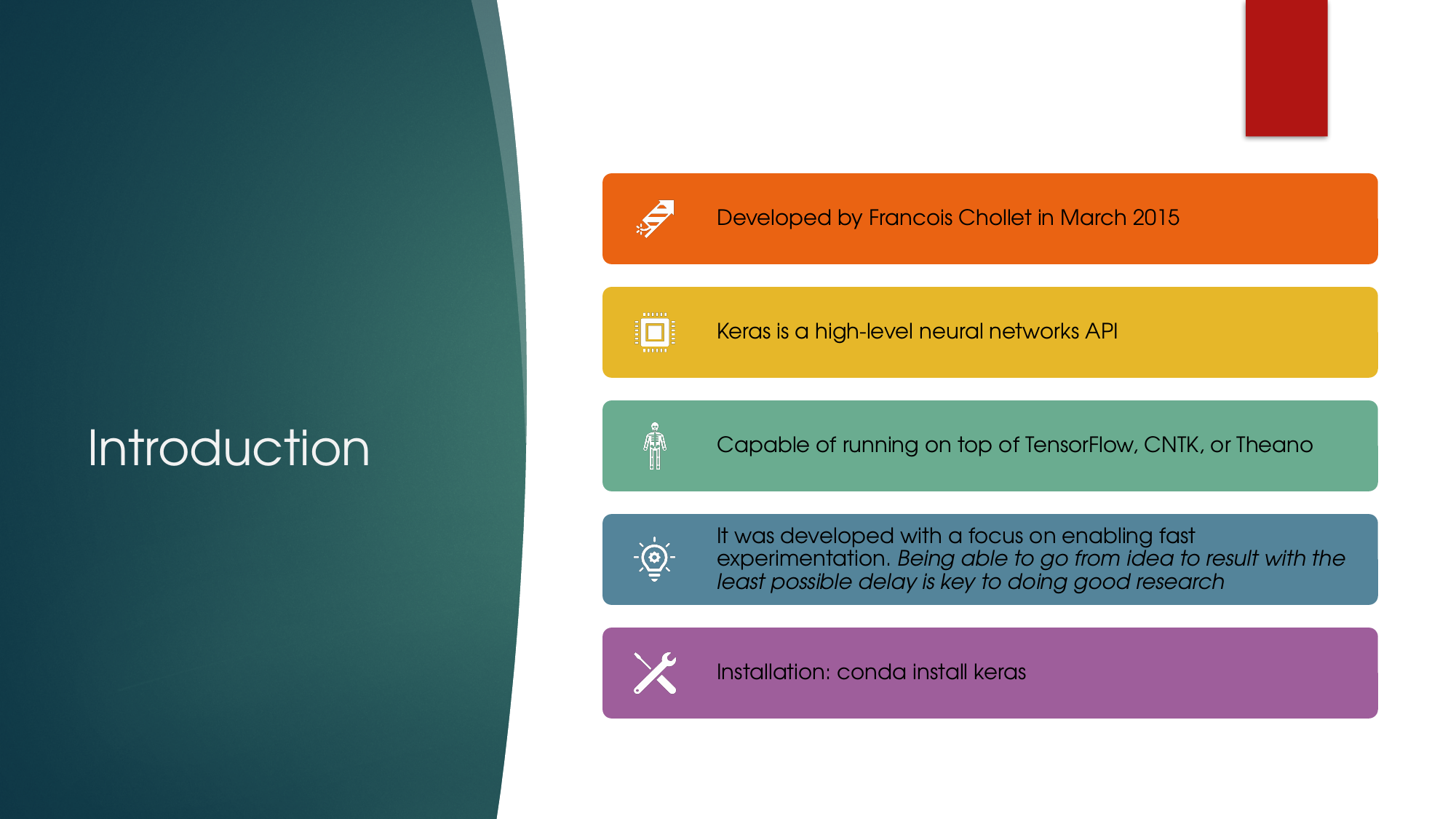

# Introduction
Developed by Francois Chollet in March 2015
Keras is a high-level neural networks API
Capable of running on top of TensorFlow, CNTK, or Theano
It was developed with a focus on enabling fast experimentation. Being able to go from idea to result with the least possible delay is key to doing good research
Installation: conda install keras